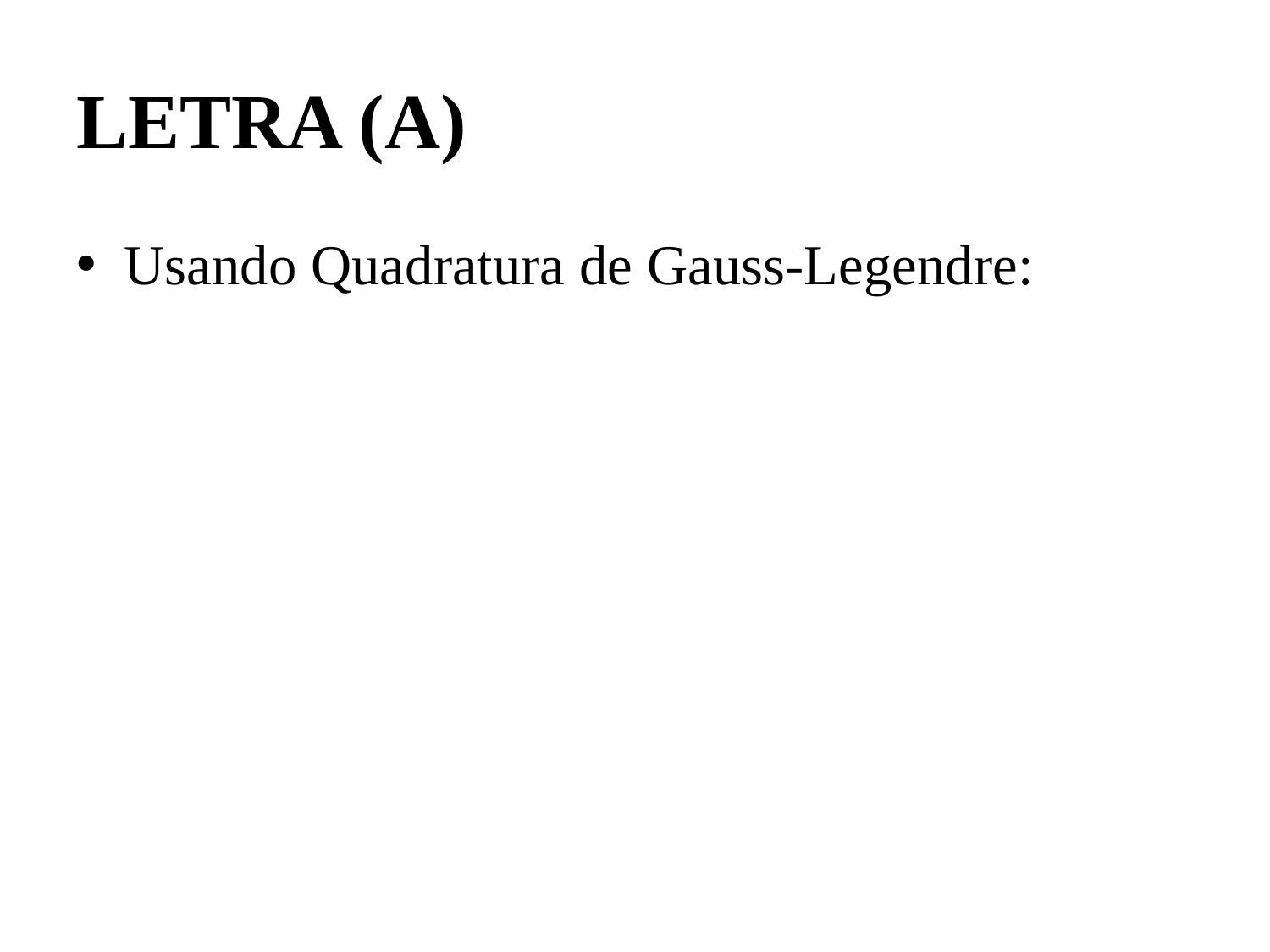

# LETRA (A)
Usando Quadratura de Gauss-Legendre: